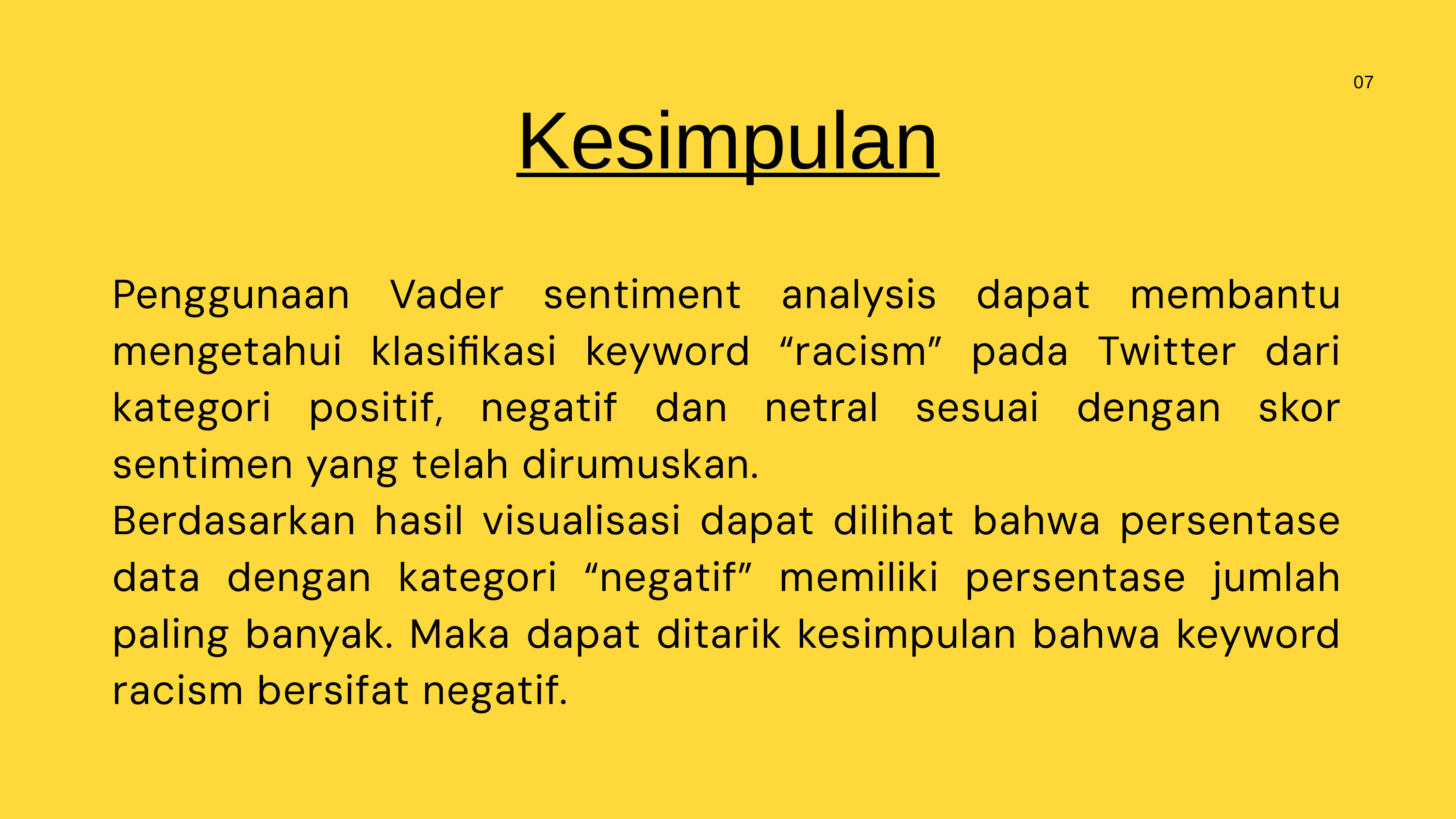

07
Kesimpulan

Penggunaan Vader sentiment analysis dapat membantu mengetahui klasifikasi keyword “racism” pada Twitter dari kategori positif, negatif dan netral sesuai dengan skor sentimen yang telah dirumuskan.
Berdasarkan hasil visualisasi dapat dilihat bahwa persentase data dengan kategori “negatif” memiliki persentase jumlah paling banyak. Maka dapat ditarik kesimpulan bahwa keyword racism bersifat negatif.